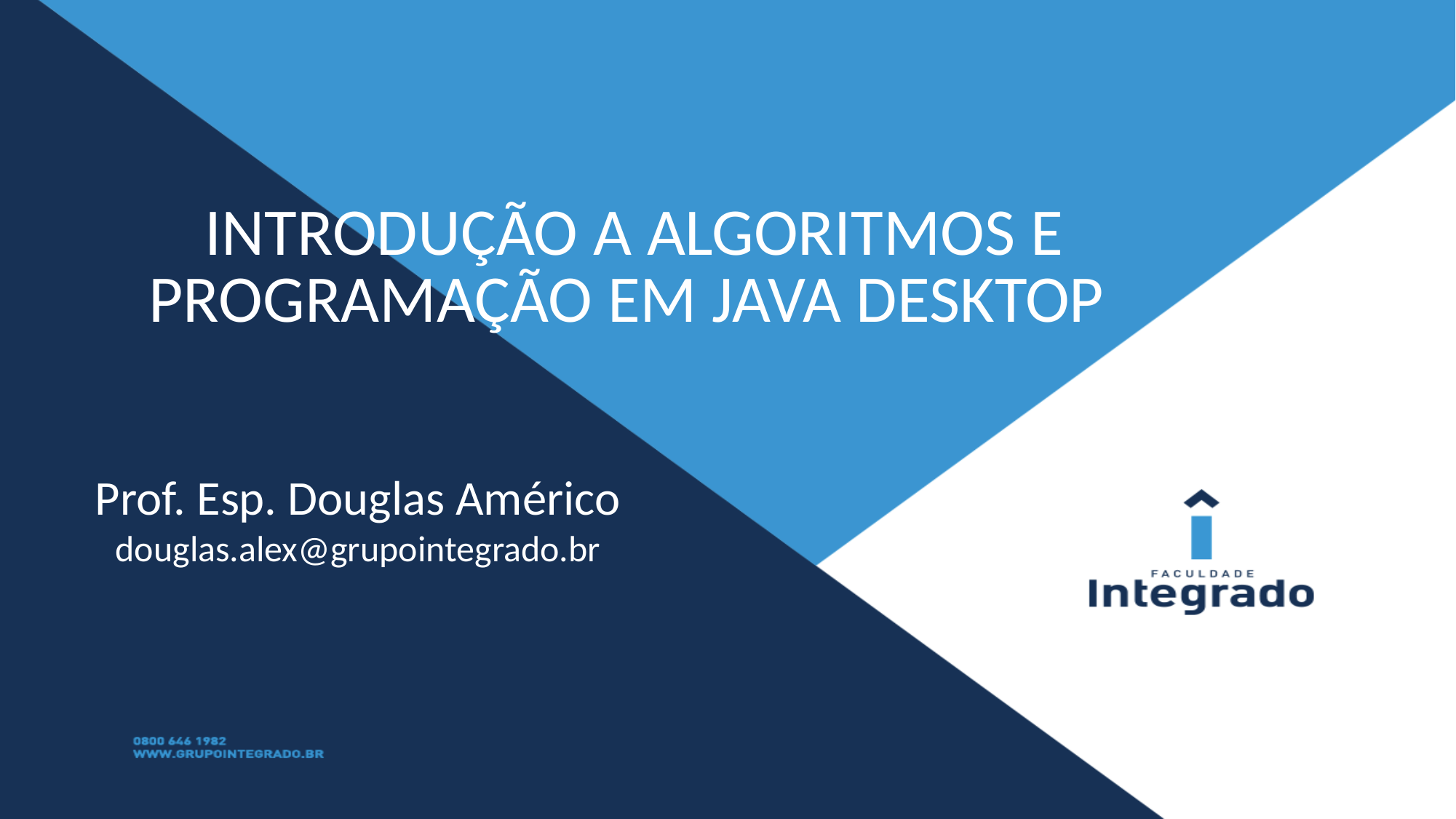

# Introdução a Algoritmos e Programação em Java Desktop

Prof. Esp. Douglas Américo
douglas.alex@grupointegrado.br